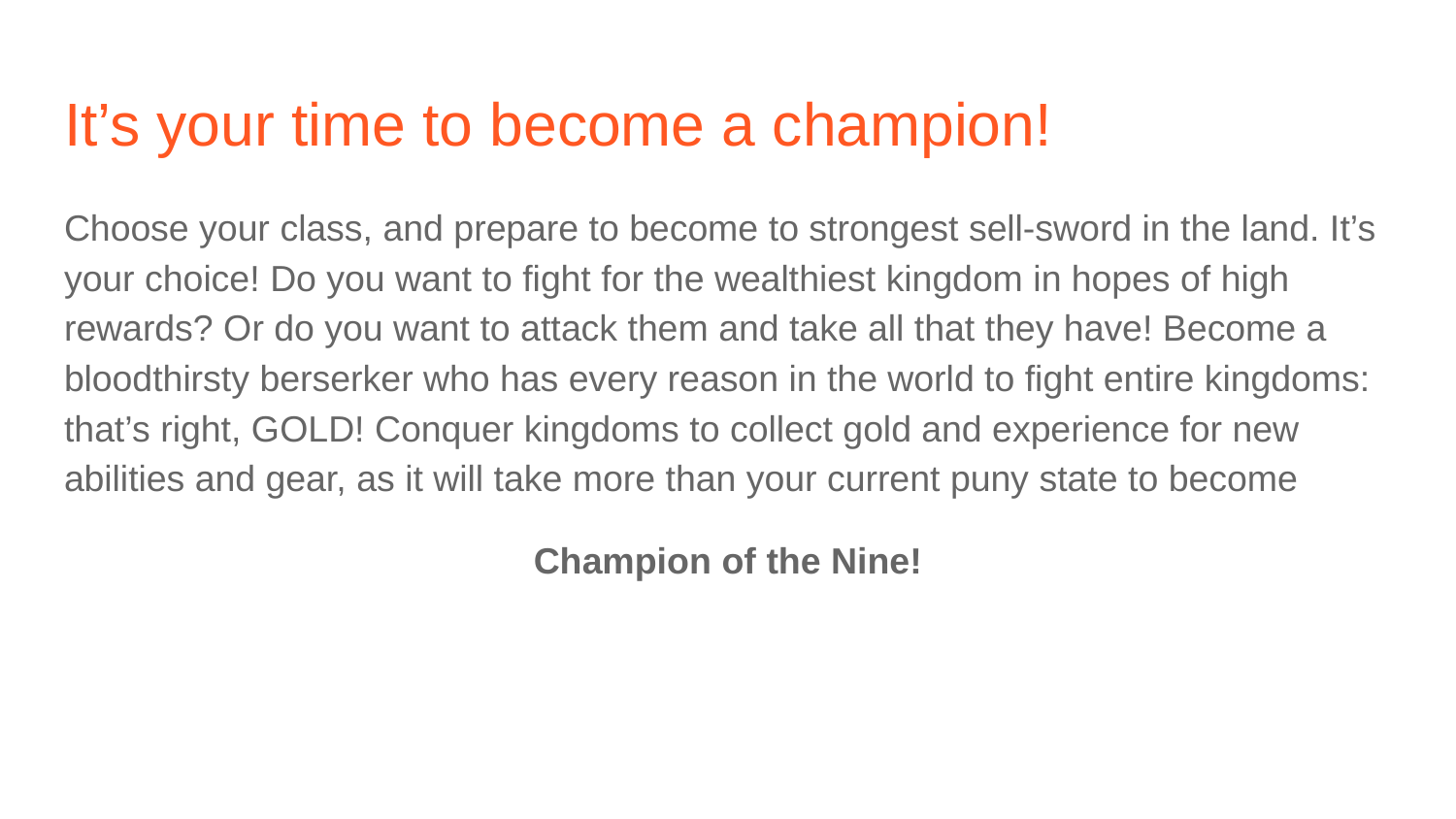

# It’s your time to become a champion!
Choose your class, and prepare to become to strongest sell-sword in the land. It’s your choice! Do you want to fight for the wealthiest kingdom in hopes of high rewards? Or do you want to attack them and take all that they have! Become a bloodthirsty berserker who has every reason in the world to fight entire kingdoms: that’s right, GOLD! Conquer kingdoms to collect gold and experience for new abilities and gear, as it will take more than your current puny state to become
Champion of the Nine!